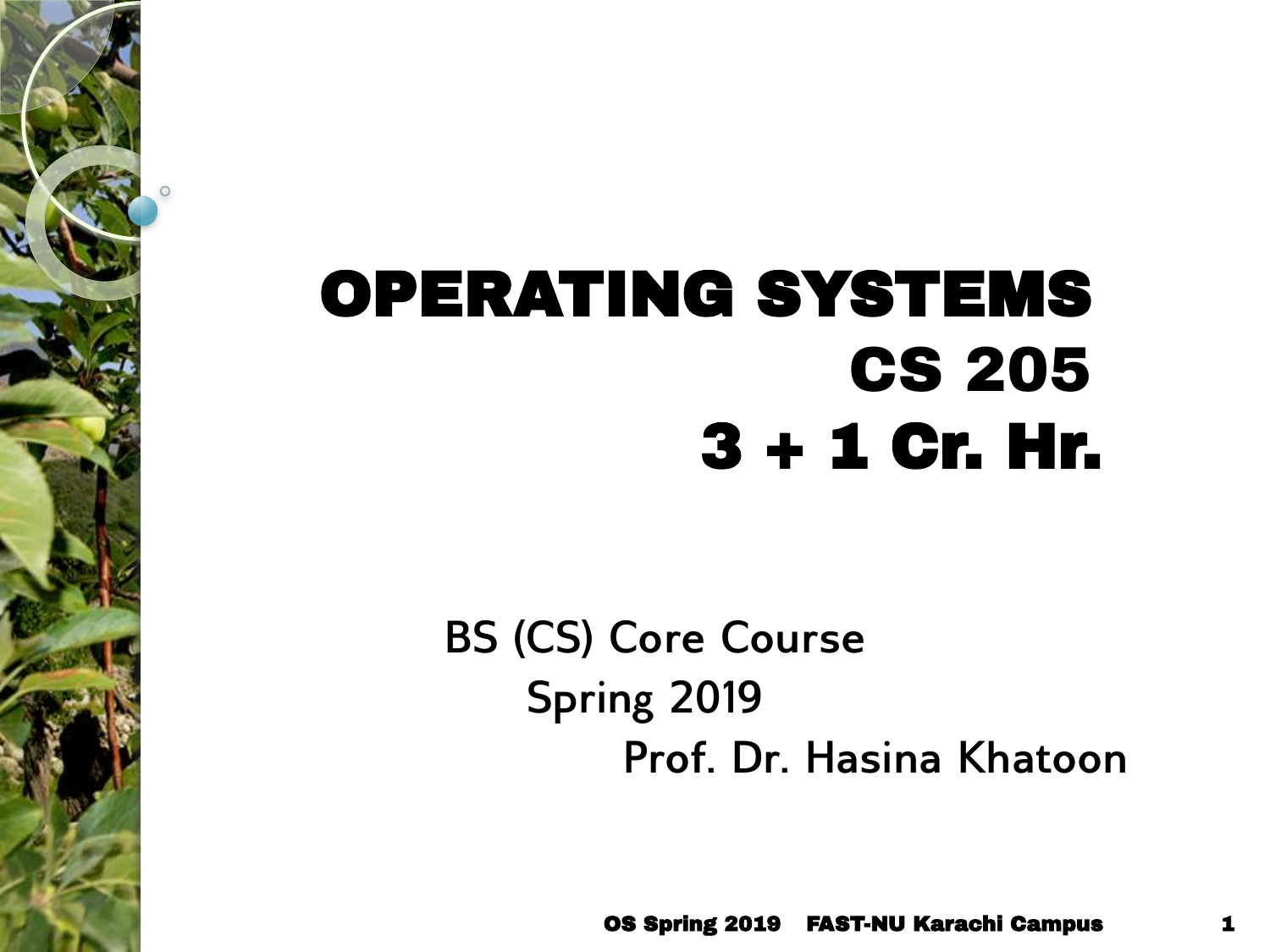

# OPERATING SYSTEMS CS 205 3 + 1 Cr. Hr.
	     BS (CS) Core Course
	          Spring 2019
		        Prof. Dr. Hasina Khatoon
OS Spring 2019
FAST-NU Karachi Campus
1